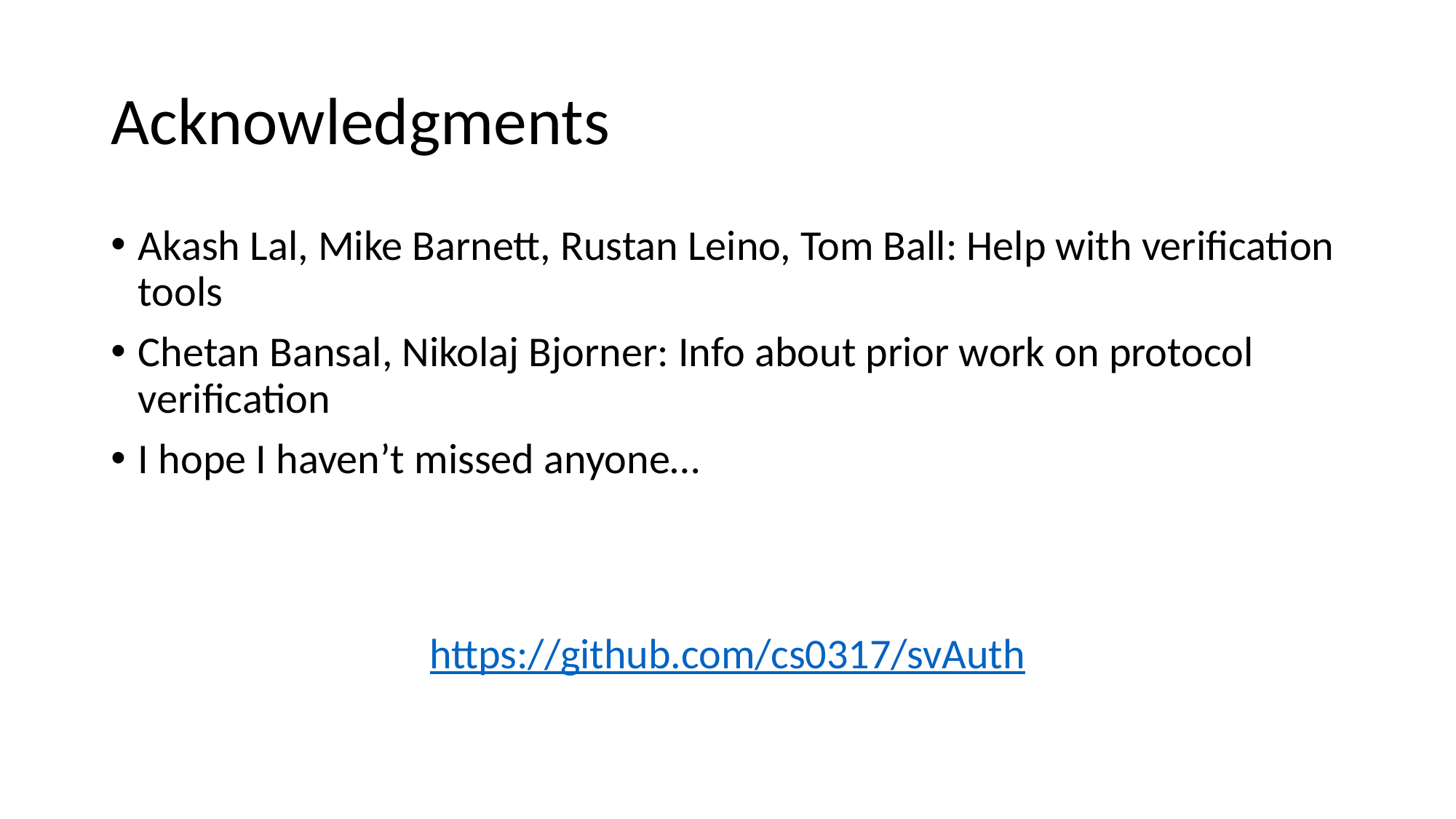

# Acknowledgments
Akash Lal, Mike Barnett, Rustan Leino, Tom Ball: Help with verification tools
Chetan Bansal, Nikolaj Bjorner: Info about prior work on protocol verification
I hope I haven’t missed anyone…
https://github.com/cs0317/svAuth